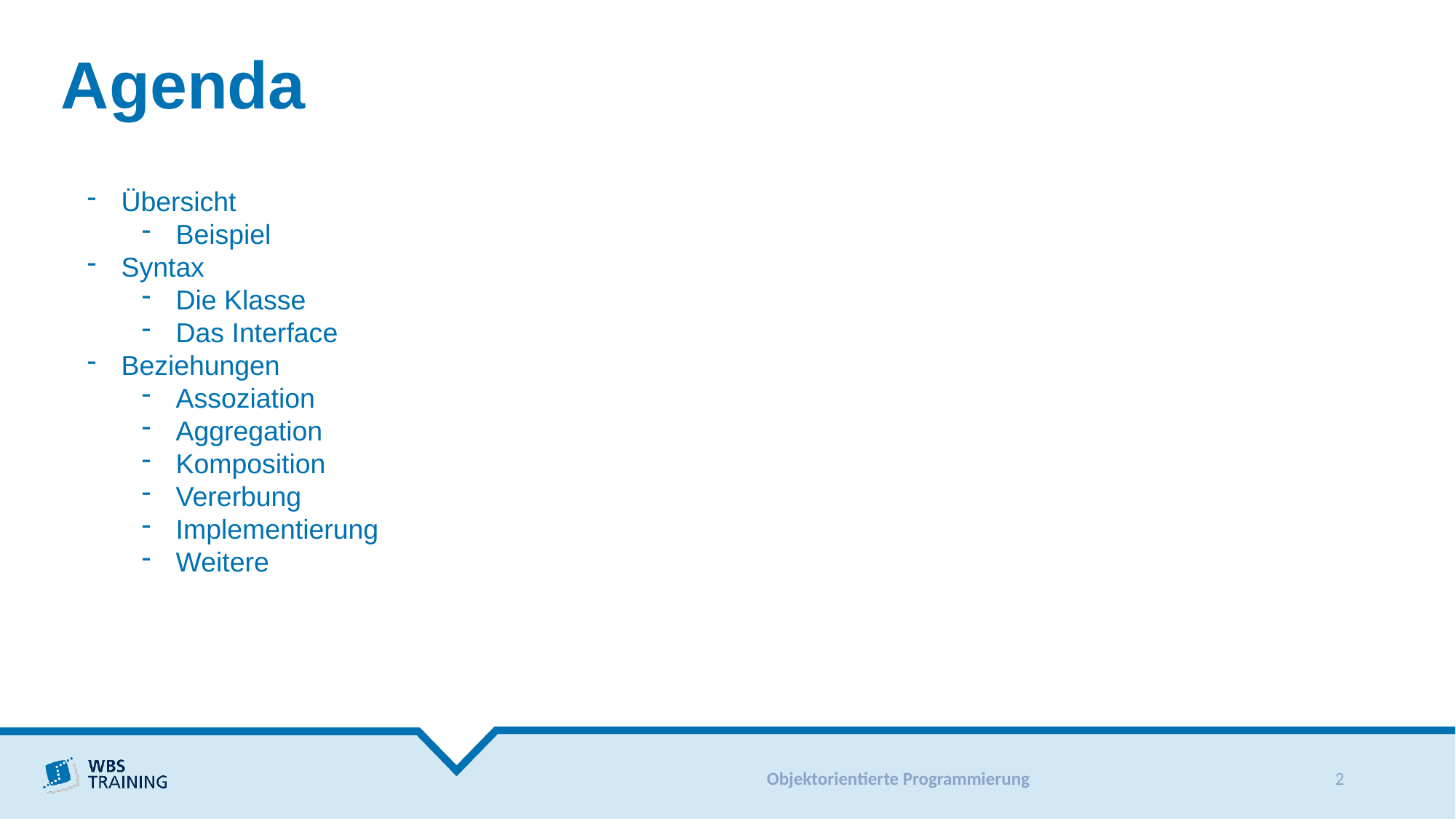

# Agenda

Übersicht
Beispiel
Syntax
Die Klasse
Das Interface
Beziehungen
Assoziation
Aggregation
Komposition
Vererbung
Implementierung
Weitere

Objektorientierte Programmierung
2